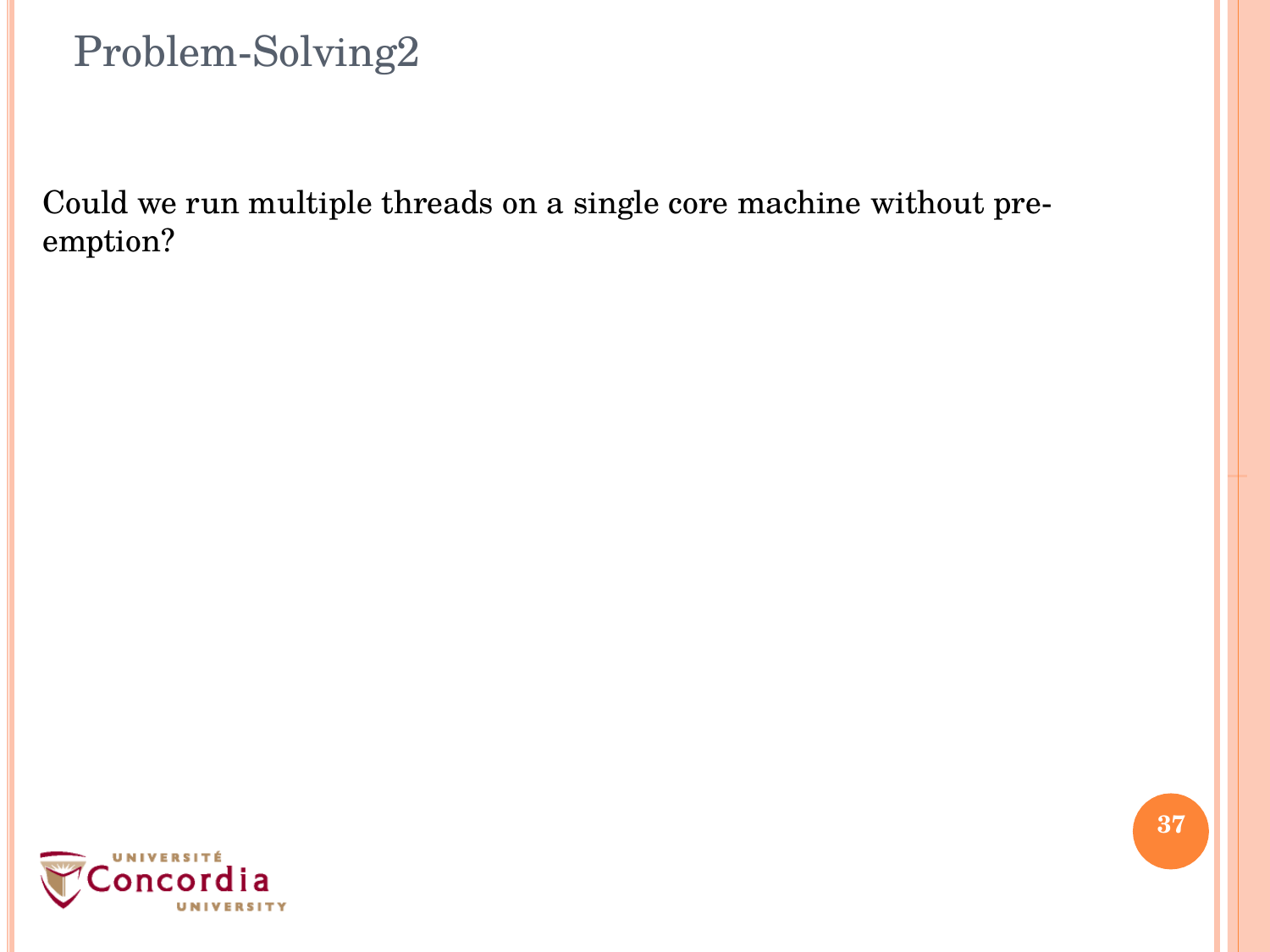

# Problem-Solving2
Could we run multiple threads on a single core machine without pre-emption?

37